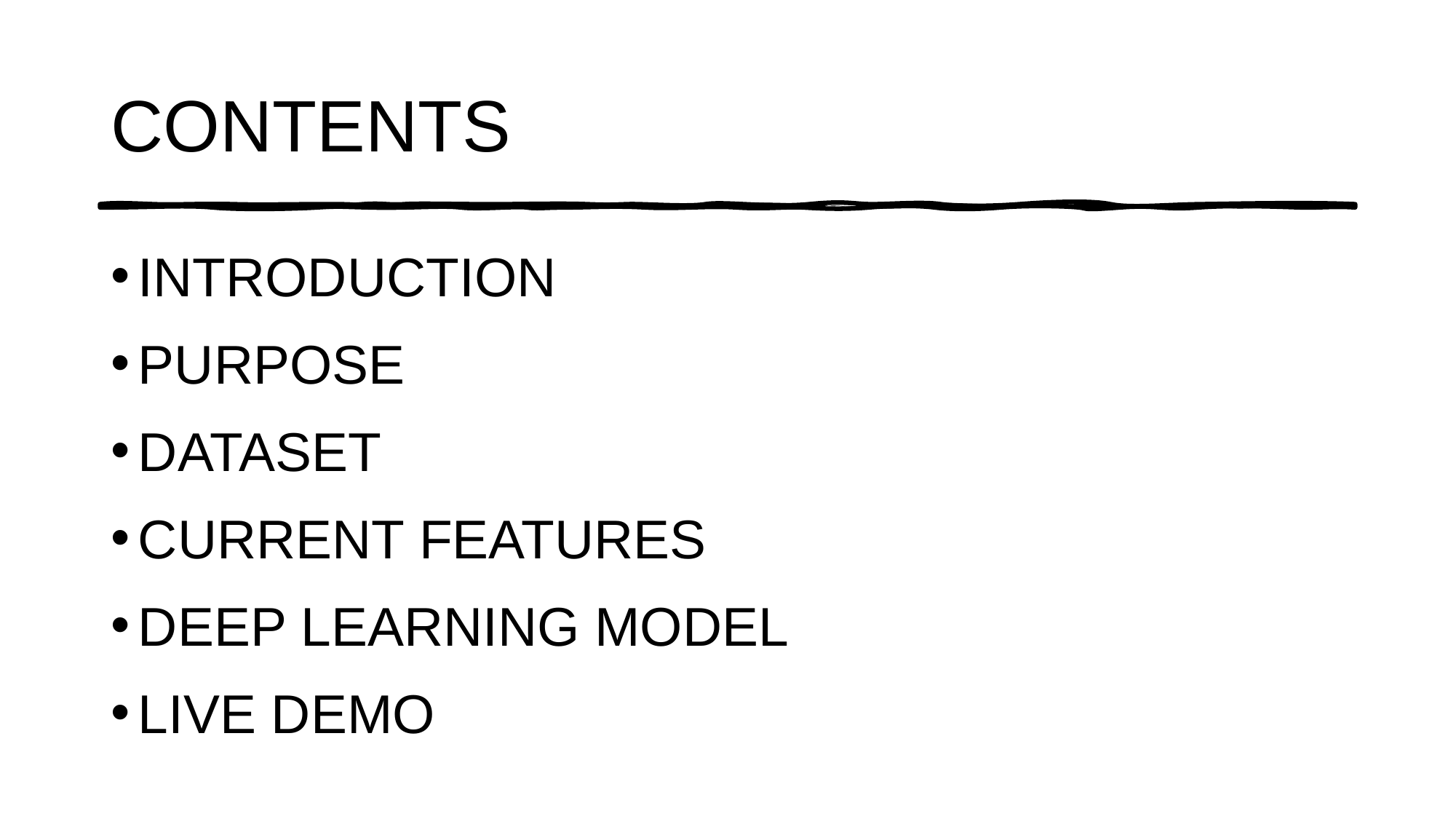

# CONTENTS
INTRODUCTION
PURPOSE
DATASET
CURRENT FEATURES
DEEP LEARNING MODEL
LIVE DEMO